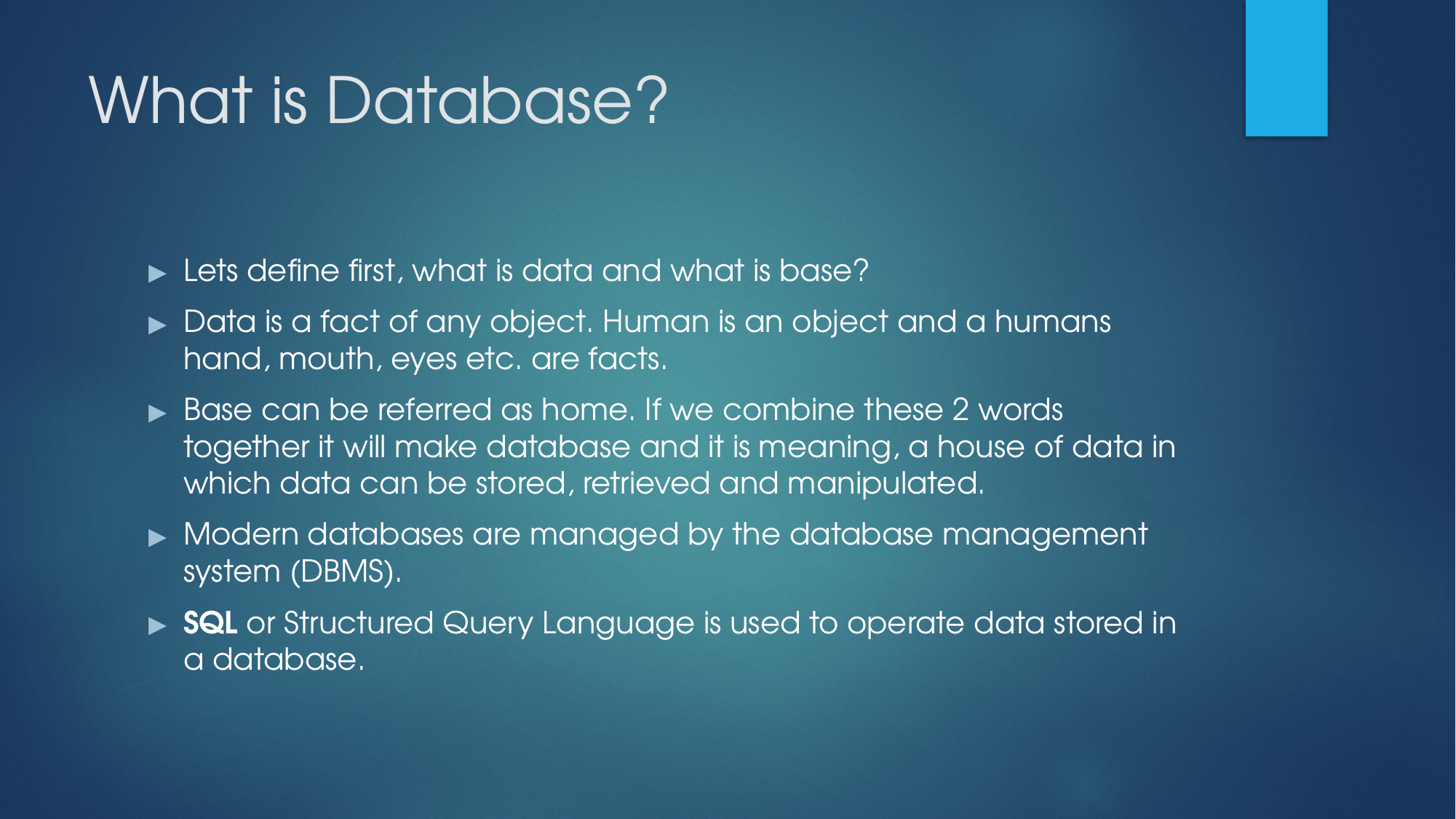

# What is Database?
Lets define first, what is data and what is base?
Data is a fact of any object. Human is an object and a humans hand, mouth, eyes etc. are facts.
Base can be referred as home. If we combine these 2 words together it will make database and it is meaning, a house of data in which data can be stored, retrieved and manipulated.
Modern databases are managed by the database management system (DBMS).
SQL or Structured Query Language is used to operate data stored in a database.